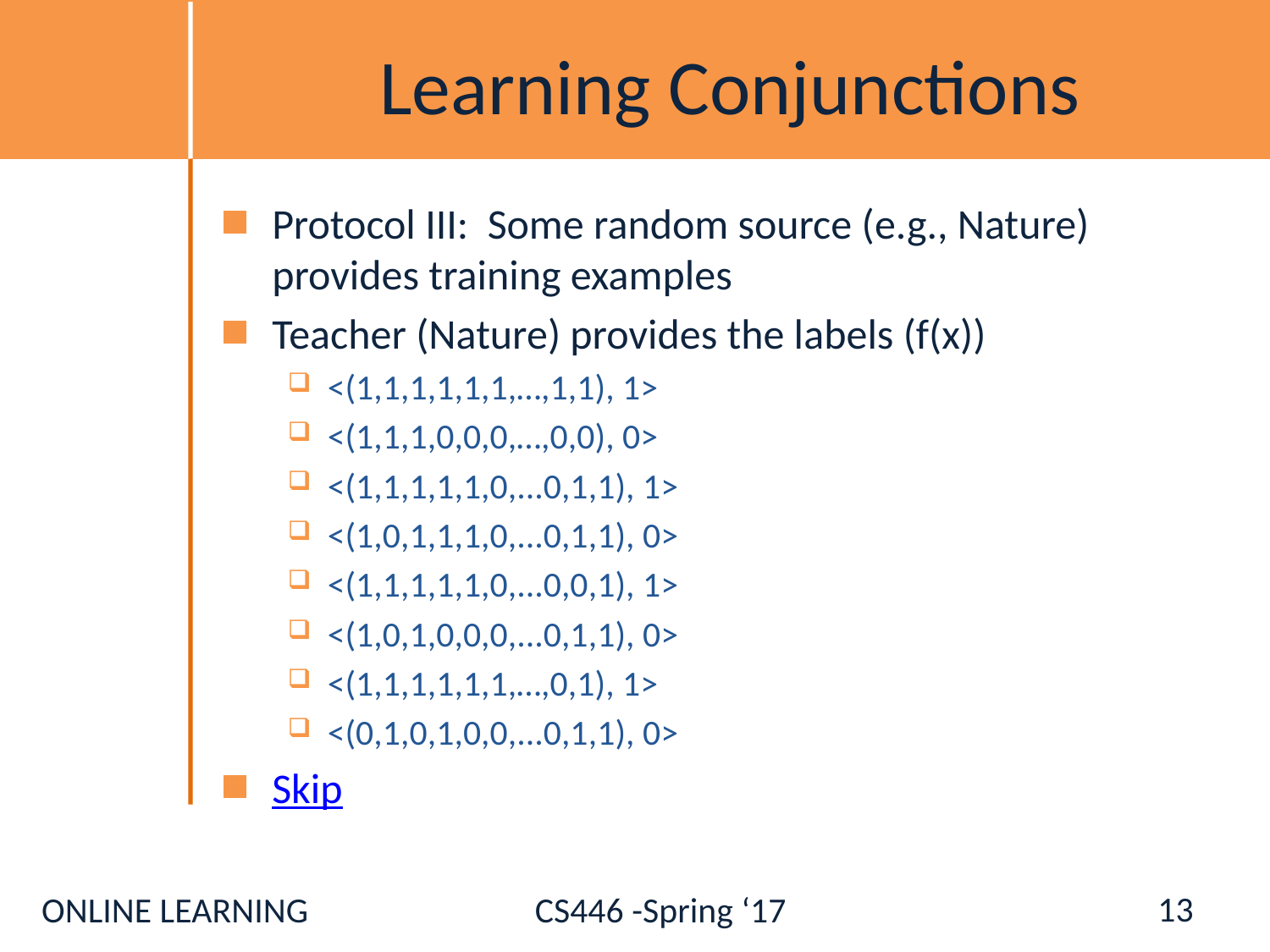

# Learning Conjunctions
Protocol III:  Some random source (e.g., Nature) provides training examples
Teacher (Nature) provides the labels (f(x))
<(1,1,1,1,1,1,…,1,1), 1>
<(1,1,1,0,0,0,…,0,0), 0>
<(1,1,1,1,1,0,...0,1,1), 1>
<(1,0,1,1,1,0,...0,1,1), 0>
<(1,1,1,1,1,0,...0,0,1), 1>
<(1,0,1,0,0,0,...0,1,1), 0>
<(1,1,1,1,1,1,…,0,1), 1>
<(0,1,0,1,0,0,...0,1,1), 0>
Skip

13